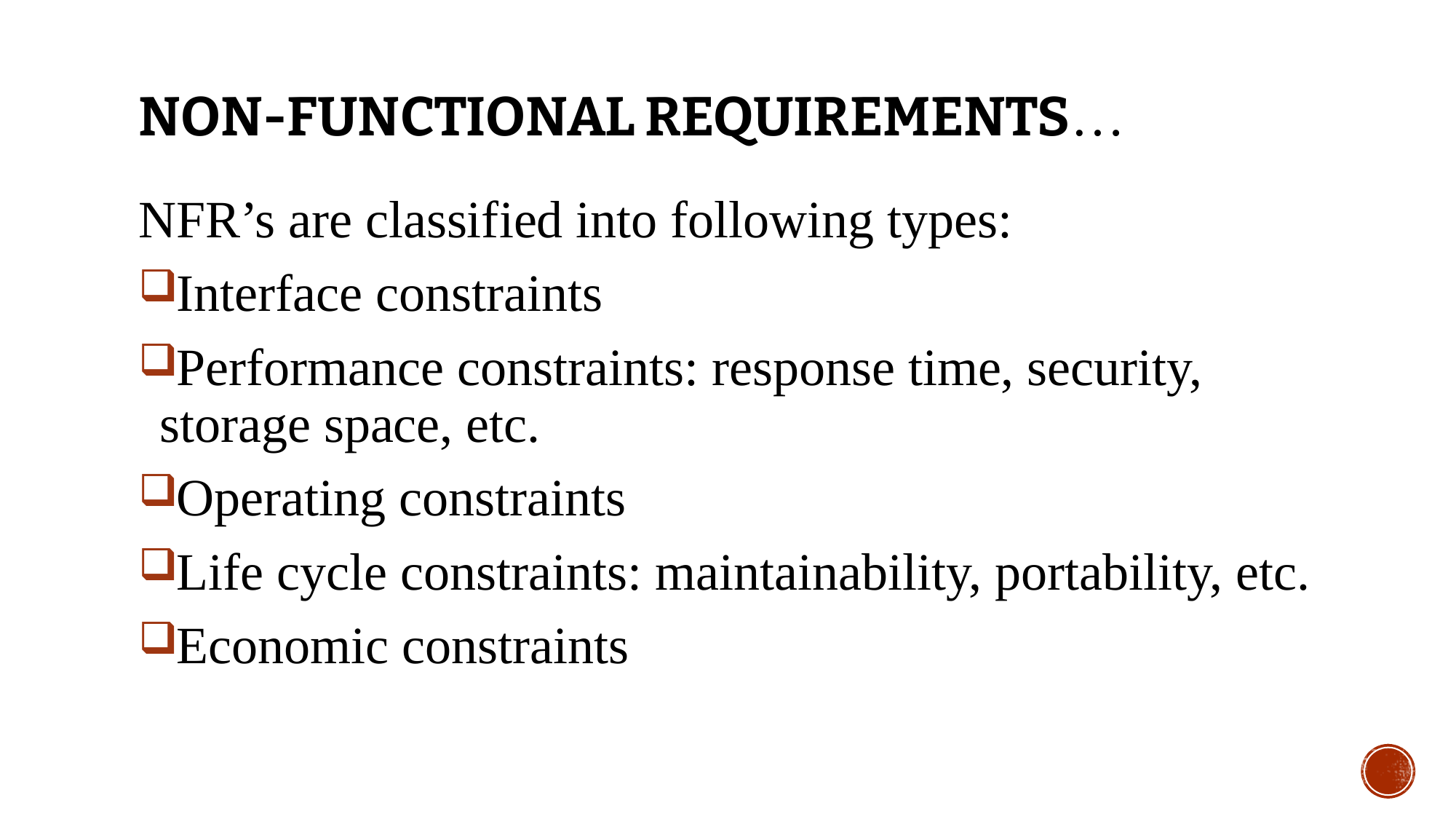

# Non-functional requirements…
NFR’s are classified into following types:
Interface constraints
Performance constraints: response time, security, storage space, etc.
Operating constraints
Life cycle constraints: maintainability, portability, etc.
Economic constraints